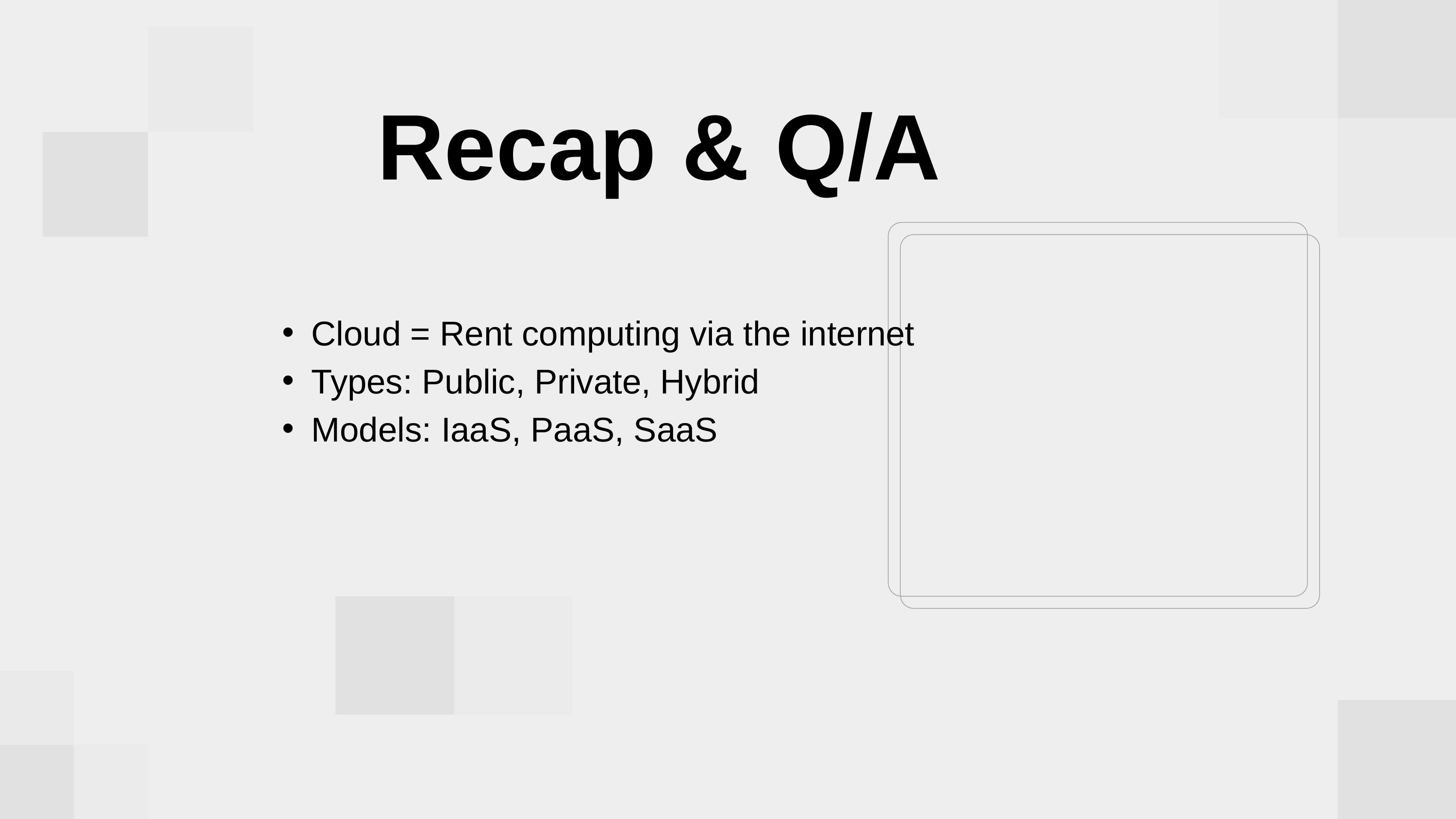

Recap & Q/A

Cloud = Rent computing via the internet
Types: Public, Private, Hybrid
Models: IaaS, PaaS, SaaS